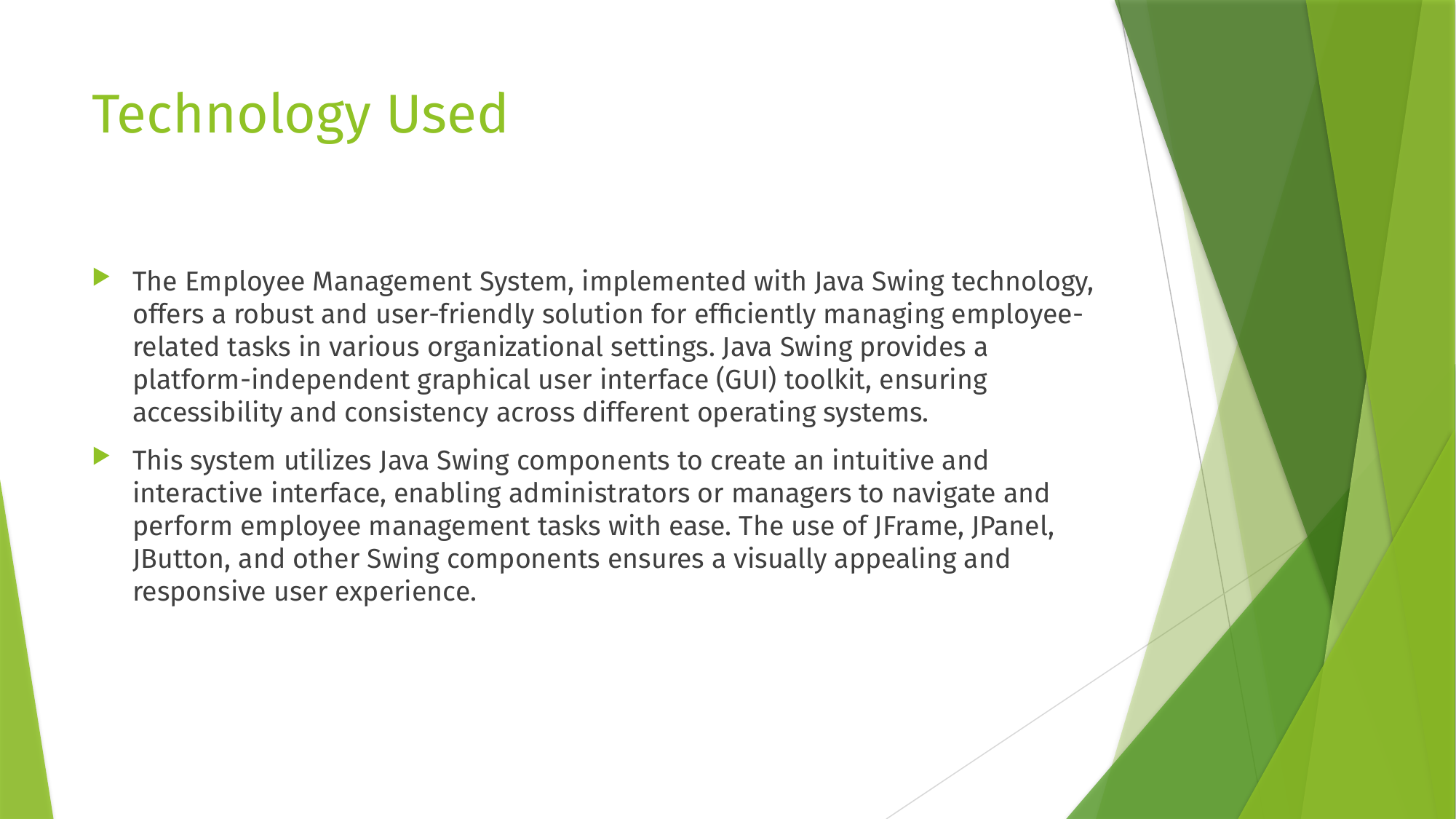

# Technology Used
The Employee Management System, implemented with Java Swing technology, offers a robust and user-friendly solution for efficiently managing employee-related tasks in various organizational settings. Java Swing provides a platform-independent graphical user interface (GUI) toolkit, ensuring accessibility and consistency across different operating systems.
This system utilizes Java Swing components to create an intuitive and interactive interface, enabling administrators or managers to navigate and perform employee management tasks with ease. The use of JFrame, JPanel, JButton, and other Swing components ensures a visually appealing and responsive user experience.